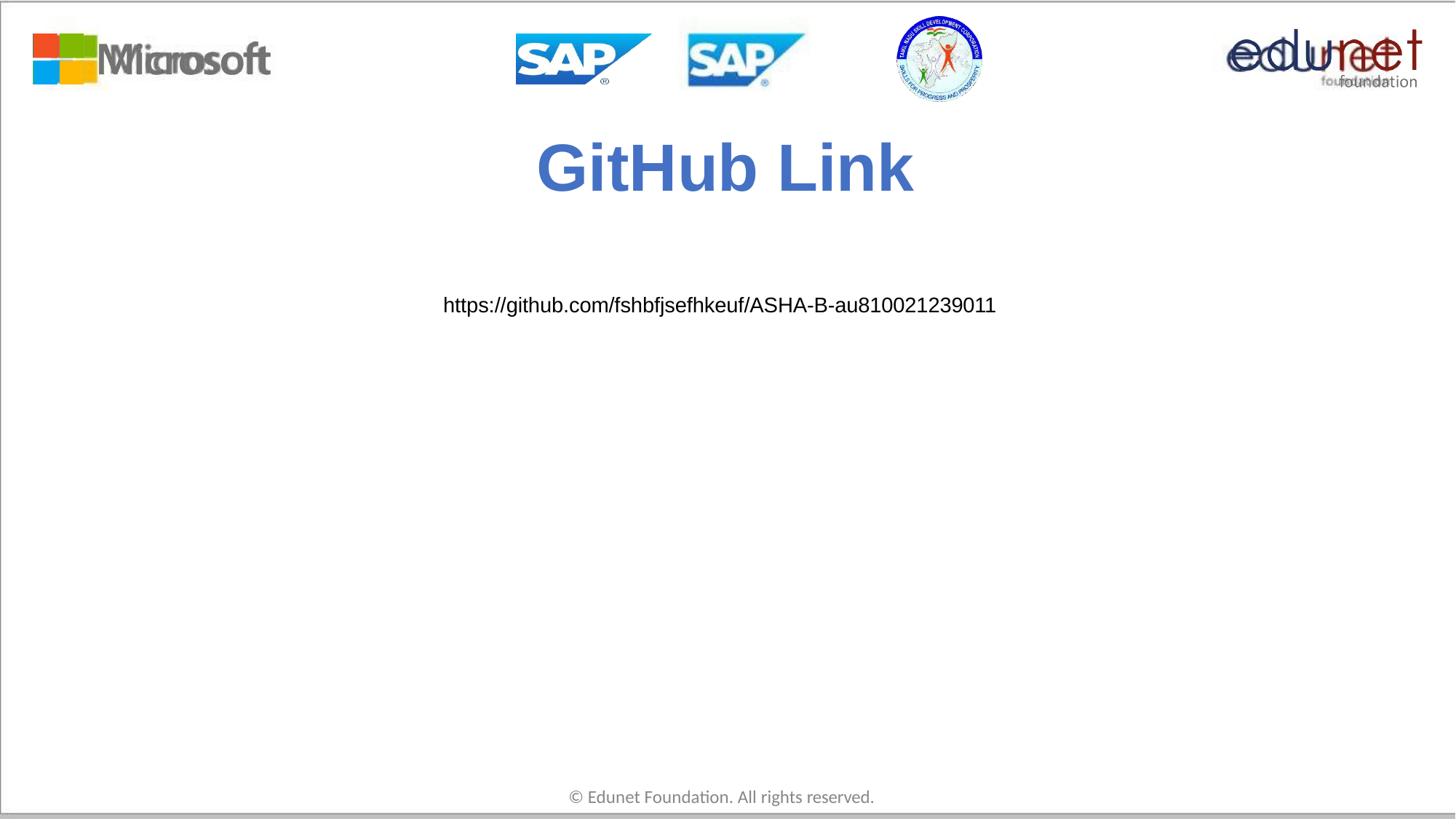

# GitHub Link
https://github.com/fshbfjsefhkeuf/ASHA-B-au810021239011
© Edunet Foundation. All rights reserved.